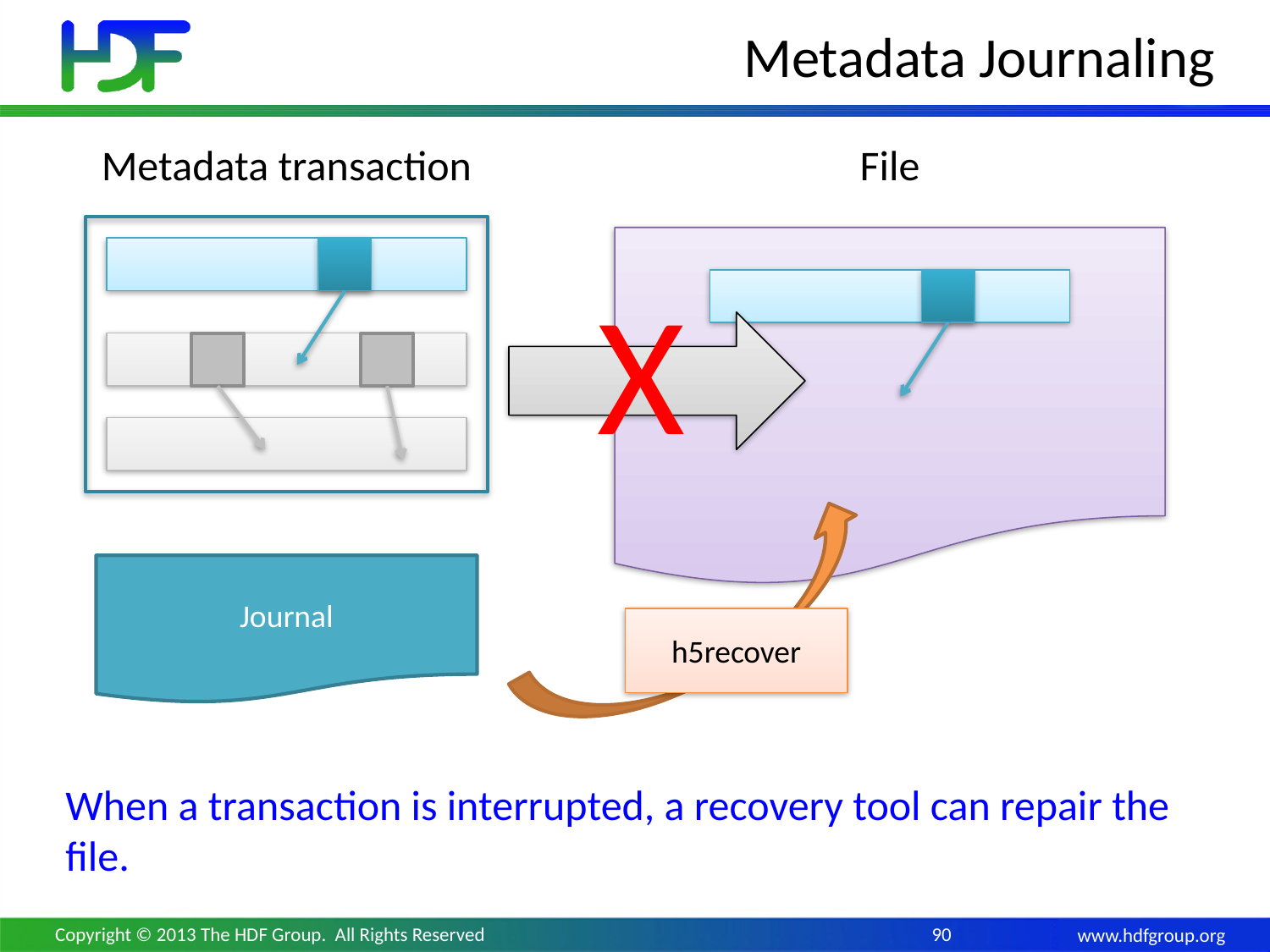

# Metadata Journaling
Metadata transaction
File

X

Journal

h5recover
When a transaction is interrupted, a recovery tool can repair the file.
Copyright © 2013 The HDF Group.  All Rights Reserved
90